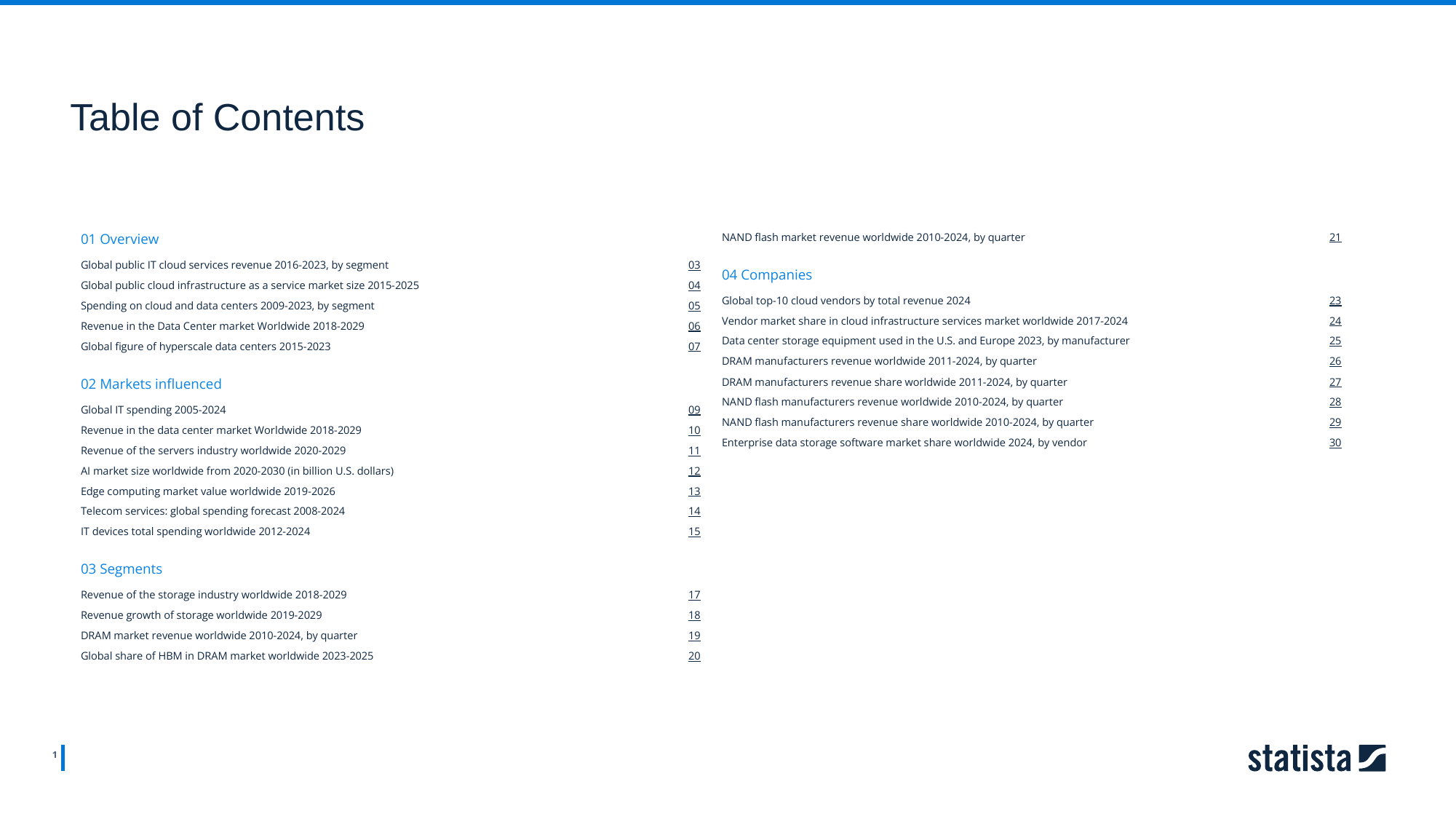

Table of Contents
01 Overview
NAND flash market revenue worldwide 2010-2024, by quarter
21
Global public IT cloud services revenue 2016-2023, by segment
03
04 Companies
Global public cloud infrastructure as a service market size 2015-2025
04
Global top-10 cloud vendors by total revenue 2024
23
Spending on cloud and data centers 2009-2023, by segment
05
Vendor market share in cloud infrastructure services market worldwide 2017-2024
24
Revenue in the Data Center market Worldwide 2018-2029
06
Data center storage equipment used in the U.S. and Europe 2023, by manufacturer
25
Global figure of hyperscale data centers 2015-2023
07
DRAM manufacturers revenue worldwide 2011-2024, by quarter
26
02 Markets influenced
DRAM manufacturers revenue share worldwide 2011-2024, by quarter
27
NAND flash manufacturers revenue worldwide 2010-2024, by quarter
28
Global IT spending 2005-2024
09
NAND flash manufacturers revenue share worldwide 2010-2024, by quarter
29
Revenue in the data center market Worldwide 2018-2029
10
Enterprise data storage software market share worldwide 2024, by vendor
30
Revenue of the servers industry worldwide 2020-2029
11
AI market size worldwide from 2020-2030 (in billion U.S. dollars)
12
Edge computing market value worldwide 2019-2026
13
Telecom services: global spending forecast 2008-2024
14
IT devices total spending worldwide 2012-2024
15
03 Segments
Revenue of the storage industry worldwide 2018-2029
17
Revenue growth of storage worldwide 2019-2029
18
DRAM market revenue worldwide 2010-2024, by quarter
19
Global share of HBM in DRAM market worldwide 2023-2025
20
1